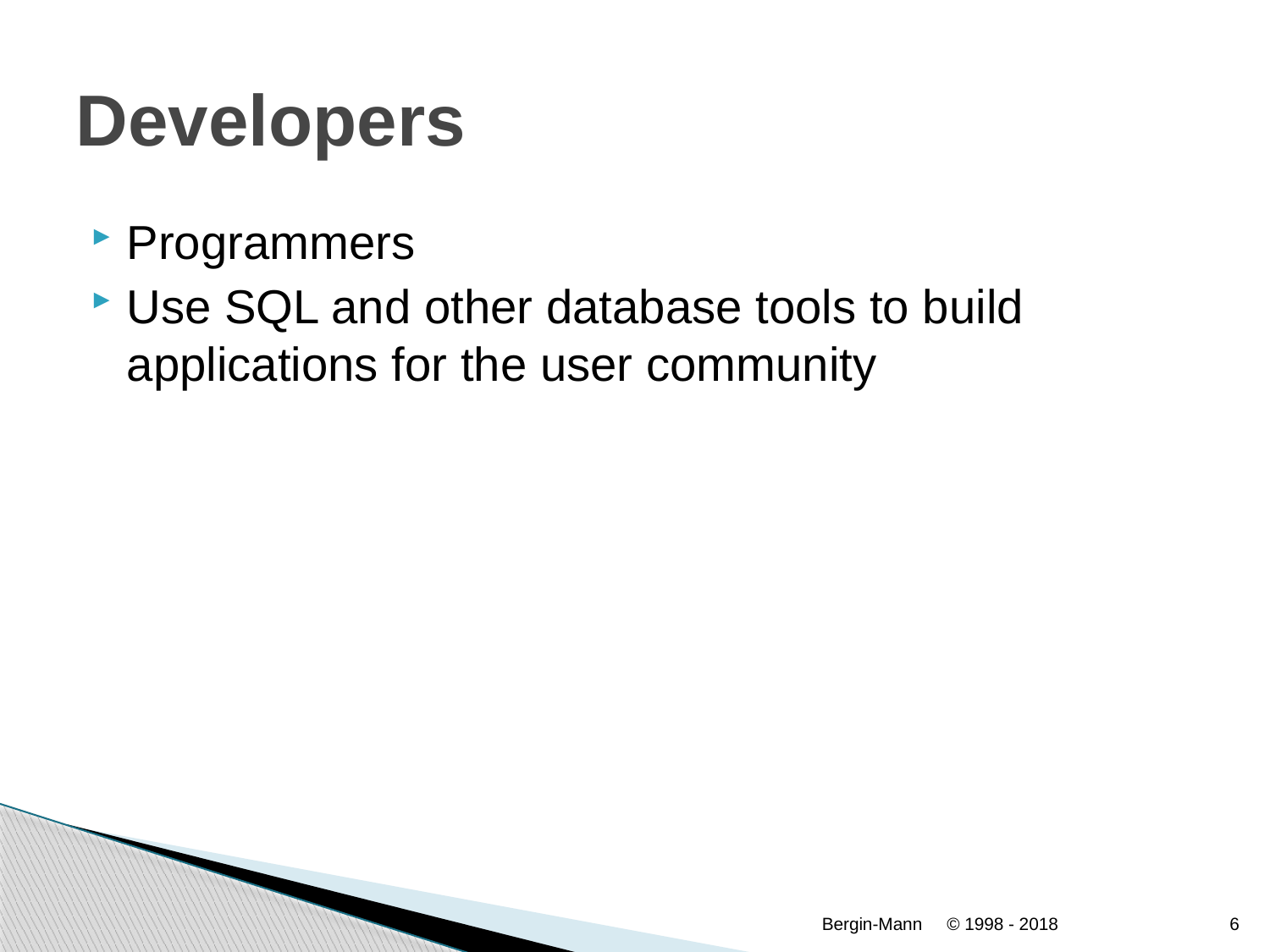

# Developers
Programmers
Use SQL and other database tools to build applications for the user community
Bergin-Mann
© 1998 - 2018
6